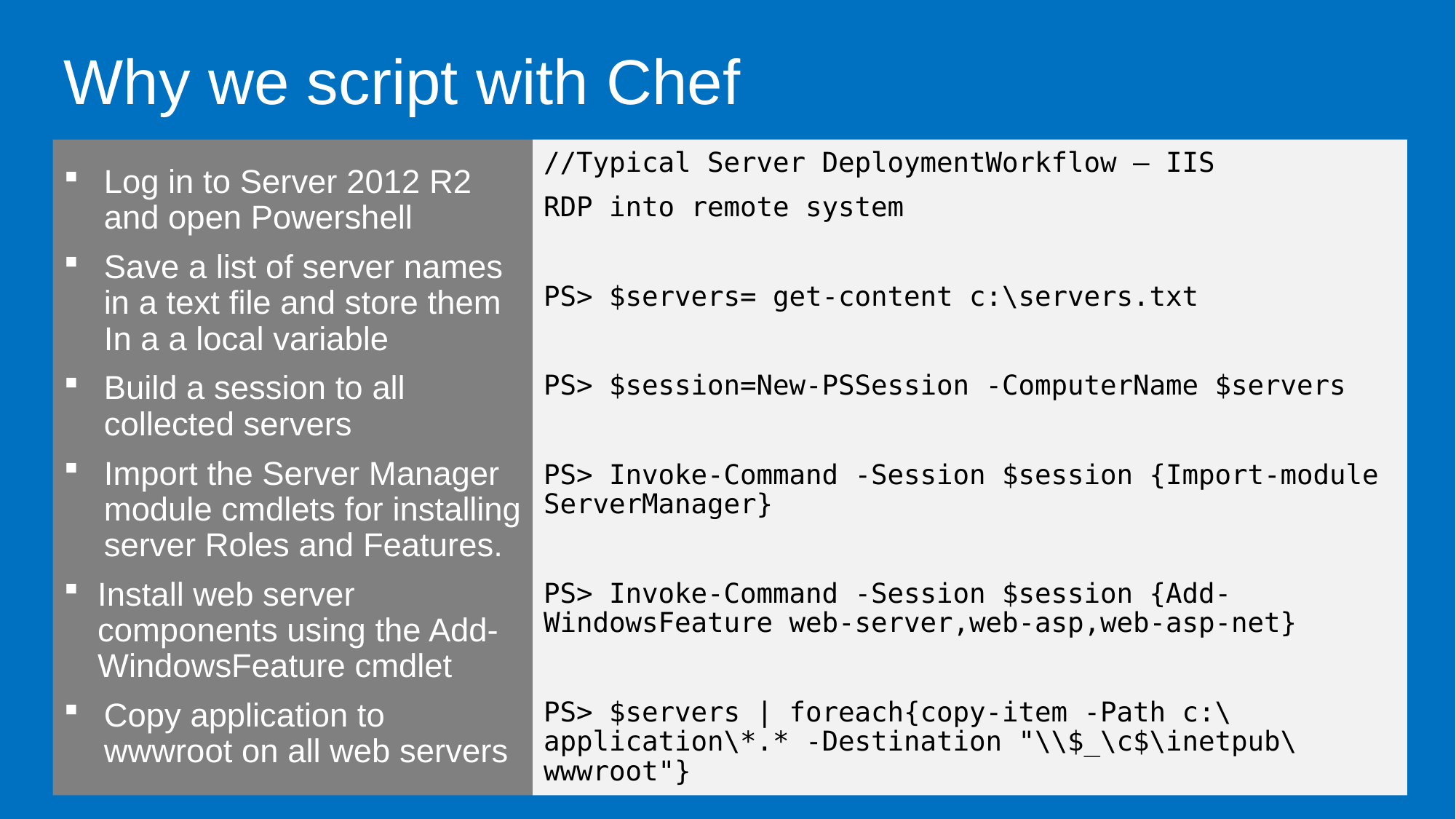

# Why we script with Chef
Log in to Server 2012 R2 and open Powershell
Save a list of server names in a text file and store them In a a local variable
Build a session to all collected servers
Import the Server Manager module cmdlets for installing server Roles and Features.
Install web server components using the Add-WindowsFeature cmdlet
Copy application to wwwroot on all web servers
//Typical Server DeploymentWorkflow – IIS
RDP into remote system

PS> $servers= get-content c:\servers.txt

PS> $session=New-PSSession -ComputerName $servers

PS> Invoke-Command -Session $session {Import-module ServerManager}

PS> Invoke-Command -Session $session {Add-WindowsFeature web-server,web-asp,web-asp-net}

PS> $servers | foreach{copy-item -Path c:\application\*.* -Destination "\\$_\c$\inetpub\wwwroot"}